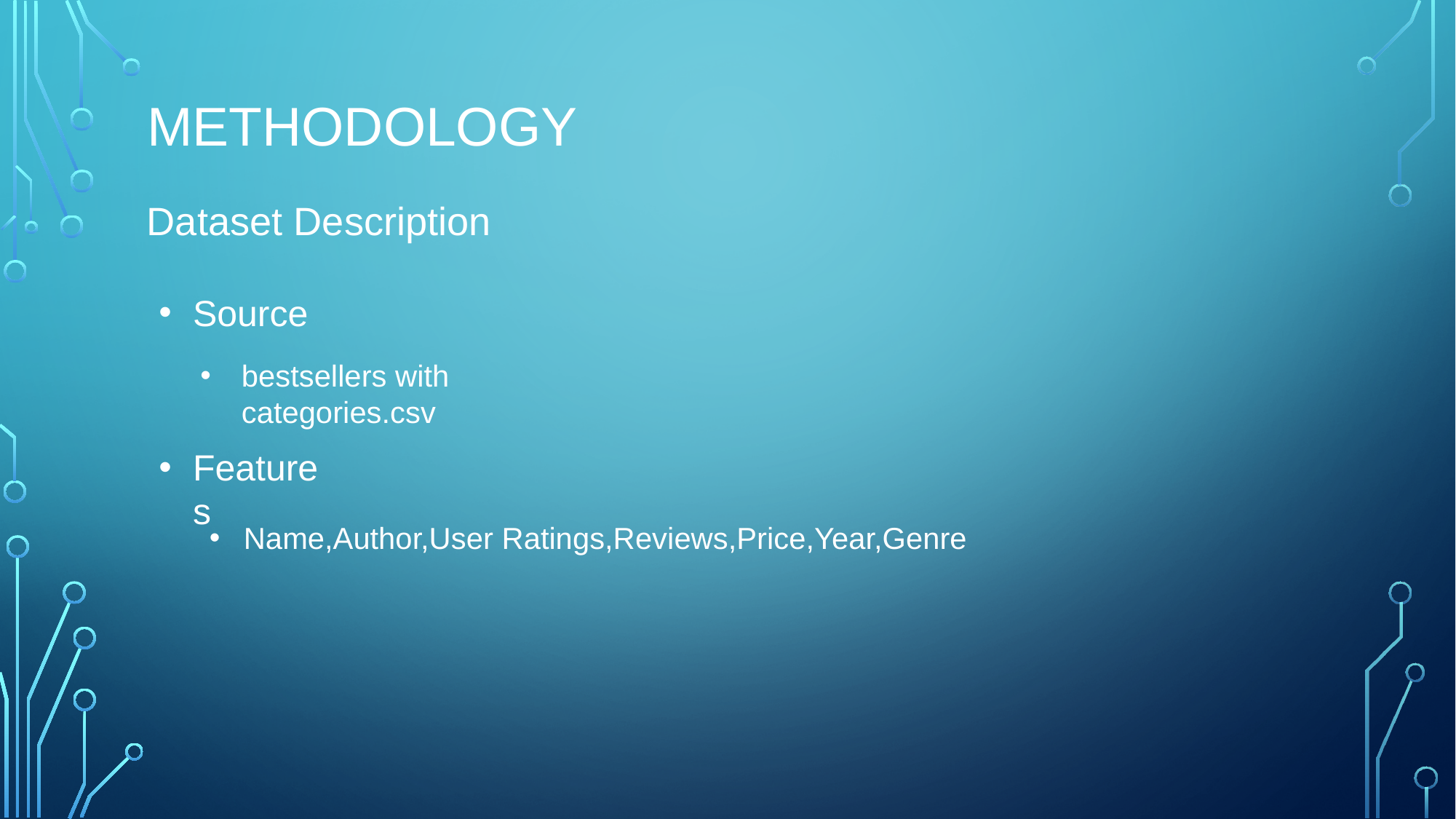

# methodology
Dataset Description
Source
bestsellers with categories.csv
Features
Name,Author,User Ratings,Reviews,Price,Year,Genre